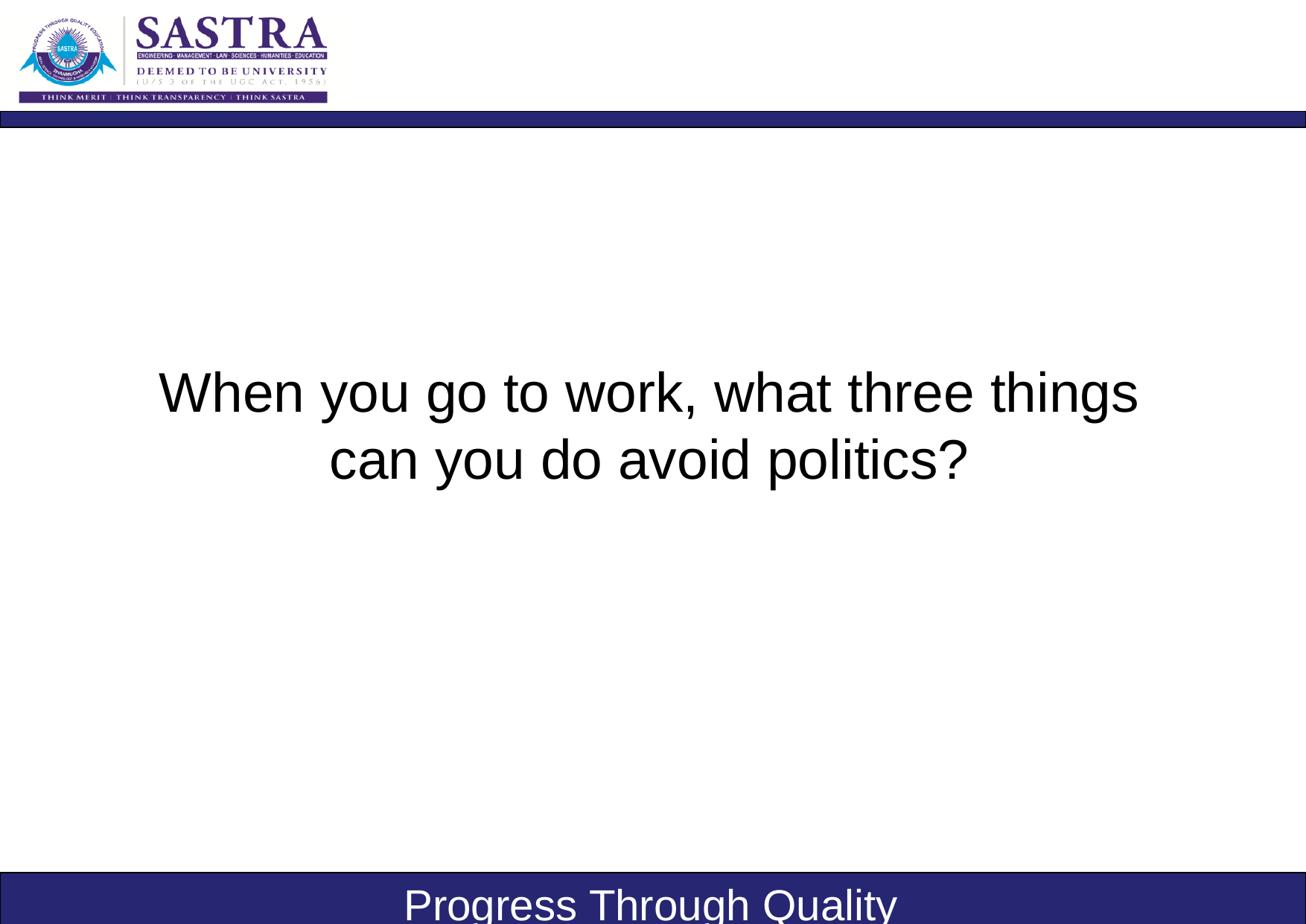

# When you go to work, what three things can you do avoid politics?